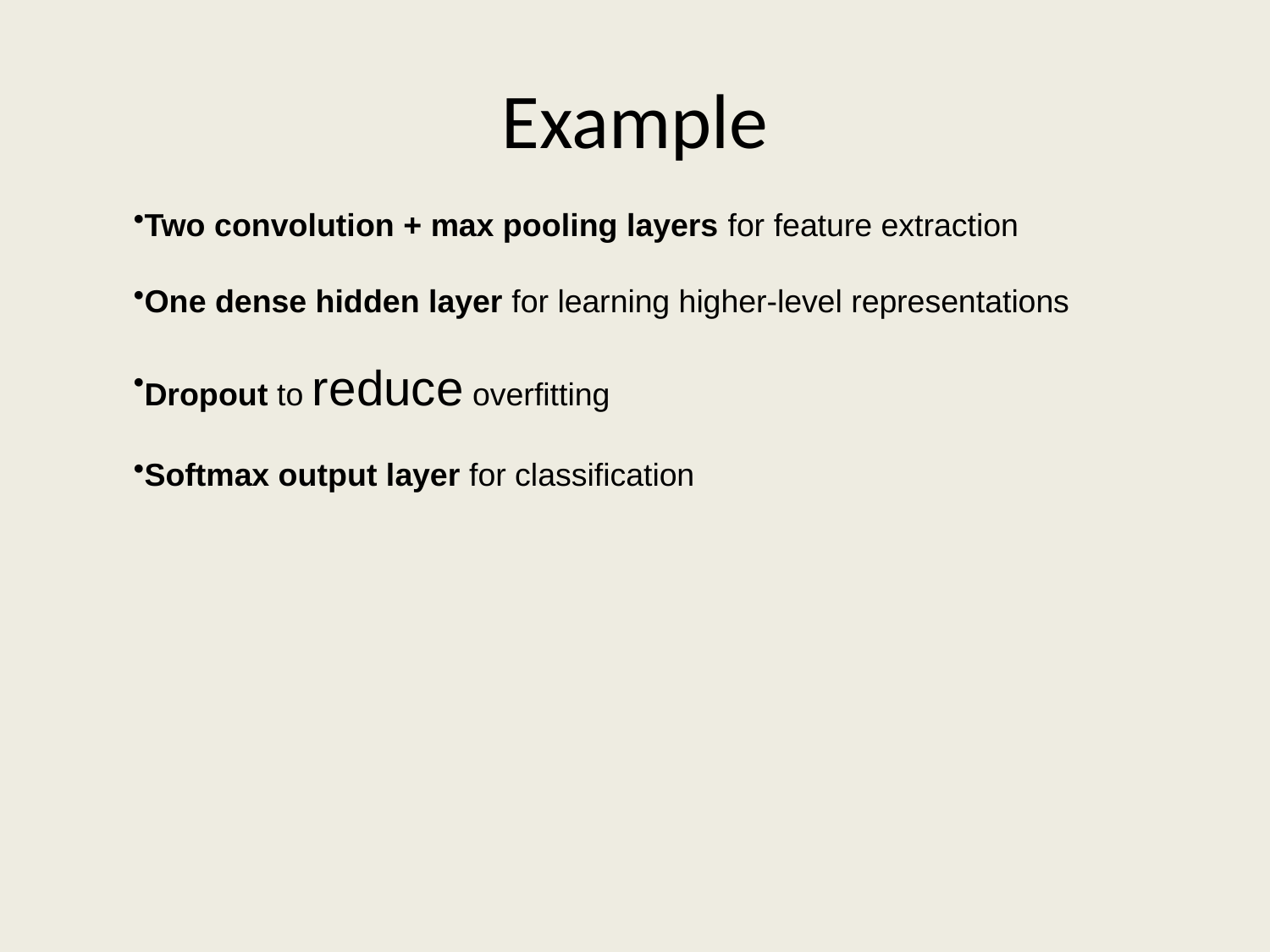

# Example
Two convolution + max pooling layers for feature extraction
One dense hidden layer for learning higher-level representations
Dropout to reduce overfitting
Softmax output layer for classification